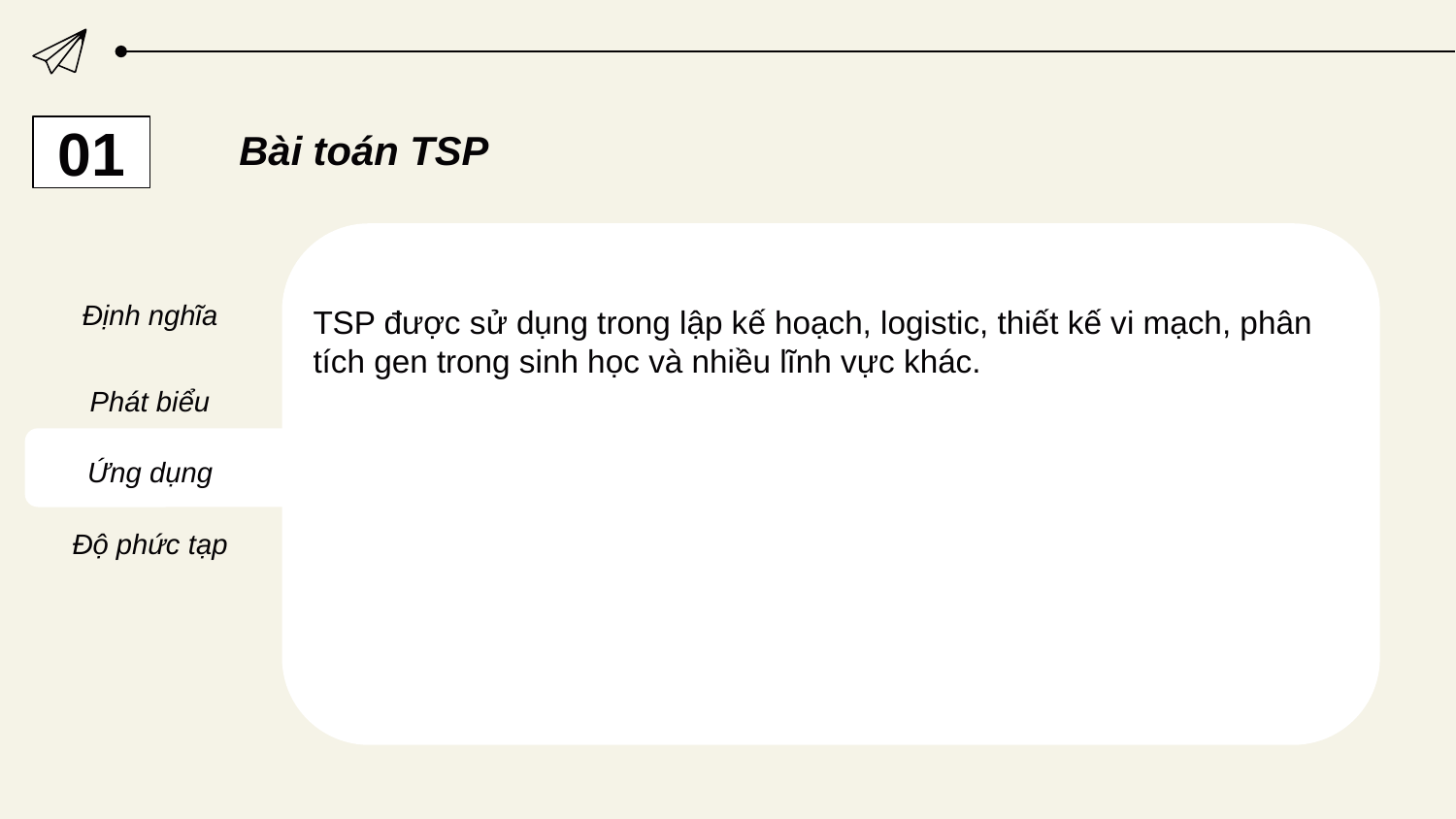

01
Bài toán TSP
02
03

Thuật toán tham lam
Định nghĩa
TSP được sử dụng trong lập kế hoạch, logistic, thiết kế vi mạch, phân tích gen trong sinh học và nhiều lĩnh vực khác.
Phát biểu

Ứng dụng
06
Độ phức tạp
Bảng so sánh
Thuật toán vét cạn
05
04
Thuật toán ACO
Thuật toán di truyền